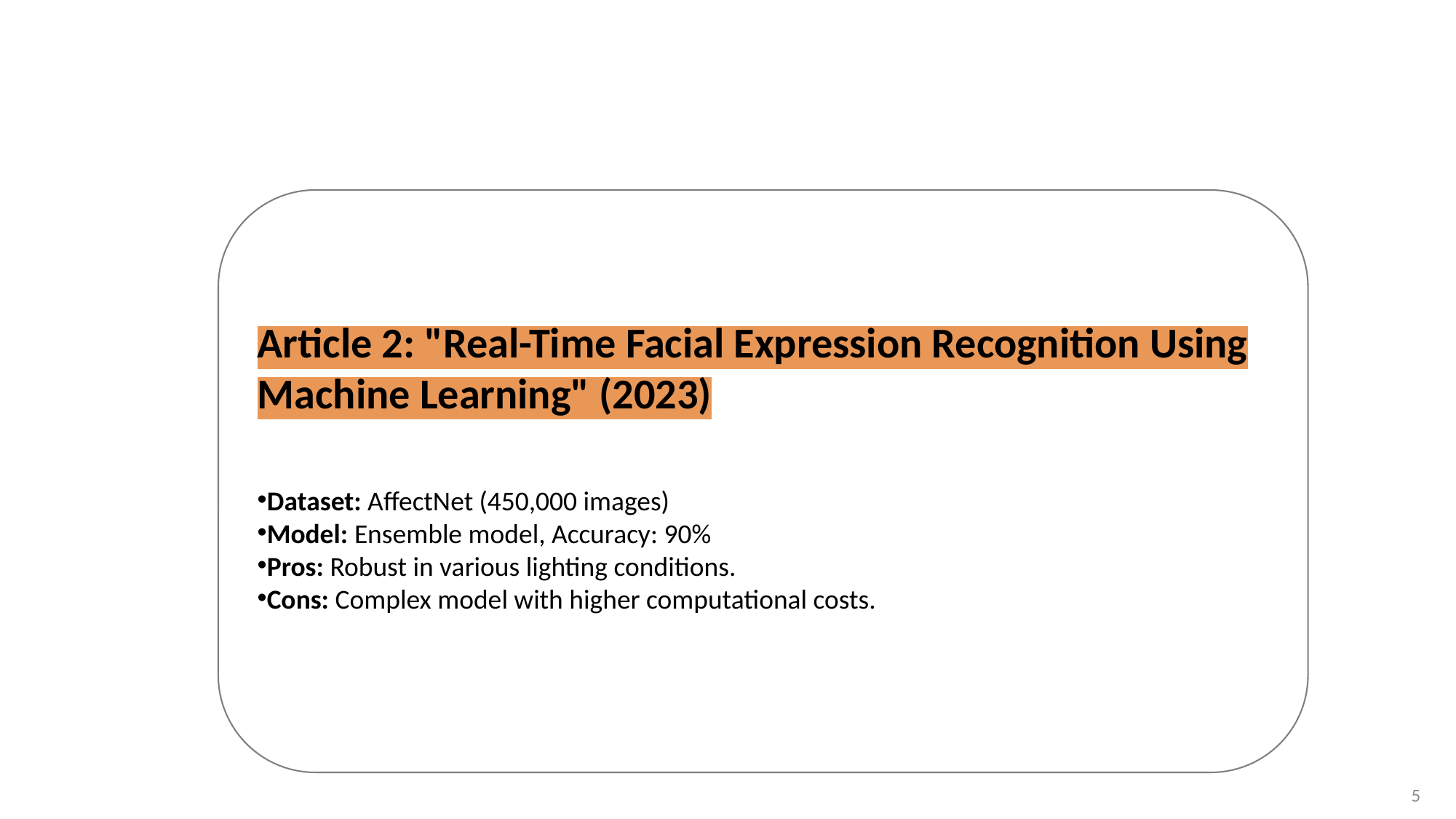

#
Article 2: "Real-Time Facial Expression Recognition Using Machine Learning" (2023)

Dataset: AffectNet (450,000 images)
Model: Ensemble model, Accuracy: 90%
Pros: Robust in various lighting conditions.
Cons: Complex model with higher computational costs.

5